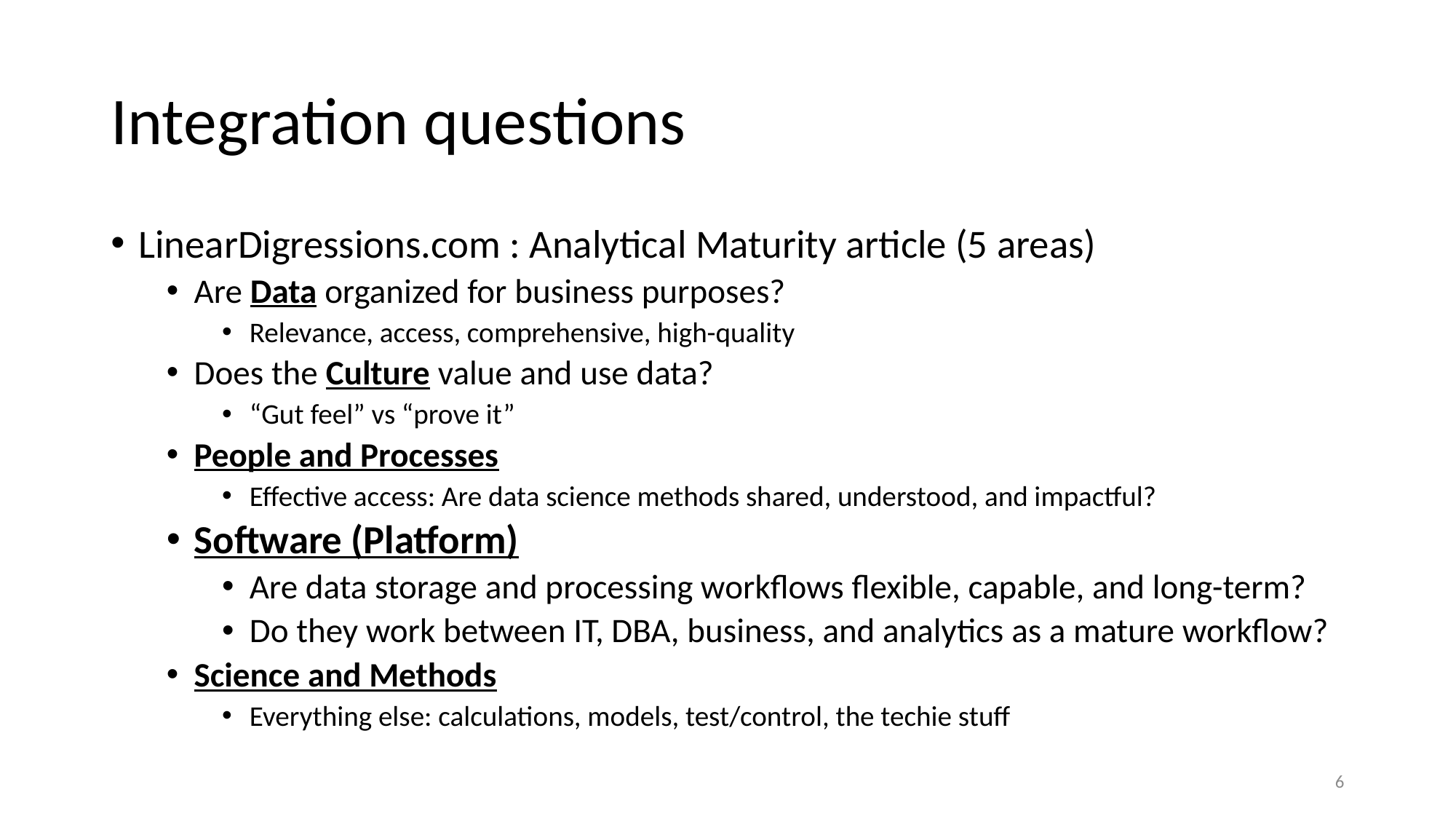

# Integration questions
LinearDigressions.com : Analytical Maturity article (5 areas)
Are Data organized for business purposes?
Relevance, access, comprehensive, high-quality
Does the Culture value and use data?
“Gut feel” vs “prove it”
People and Processes
Effective access: Are data science methods shared, understood, and impactful?
Software (Platform)
Are data storage and processing workflows flexible, capable, and long-term?
Do they work between IT, DBA, business, and analytics as a mature workflow?
Science and Methods
Everything else: calculations, models, test/control, the techie stuff
6